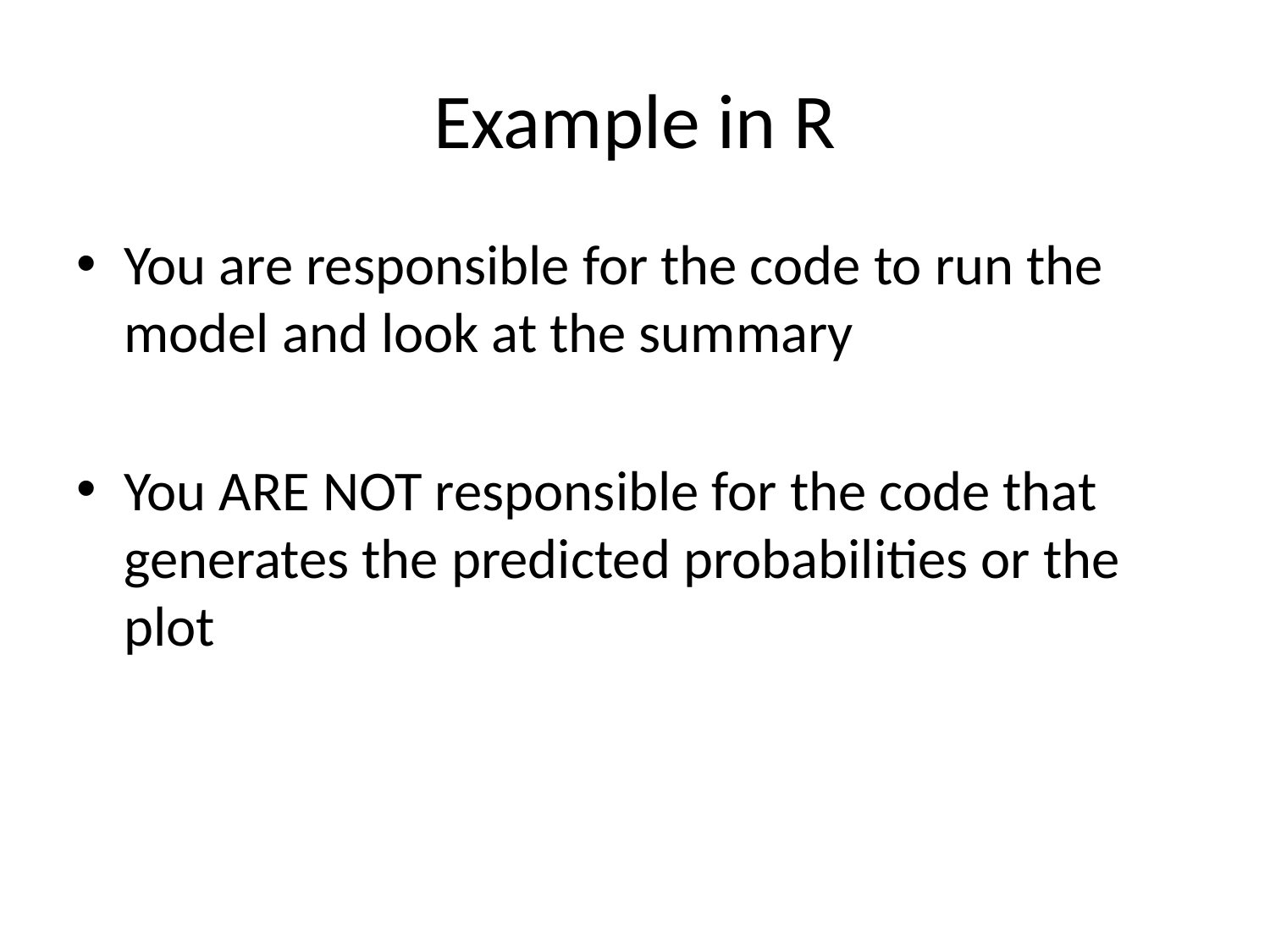

# Example in R
You are responsible for the code to run the model and look at the summary

You ARE NOT responsible for the code that generates the predicted probabilities or the plot